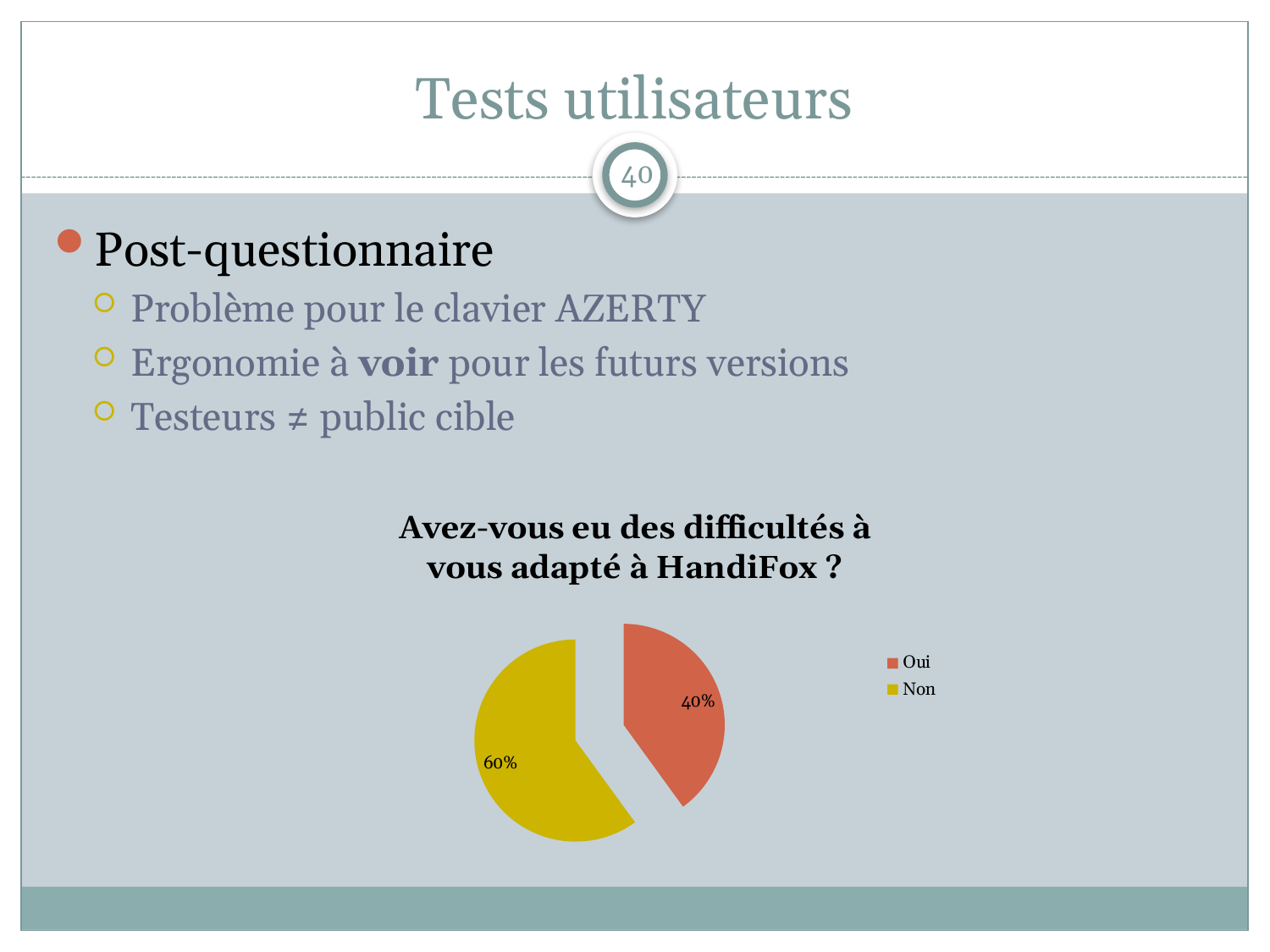

# Tests utilisateurs
40
Post-questionnaire
Problème pour le clavier AZERTY
Ergonomie à voir pour les futurs versions
Testeurs ≠ public cible

### Chart:

| Category | Avez-vous eu des difficultés à vous adapté à HandiFox ? |
|---|---|
| Oui | 40.0 |
| Non | 60.0 |